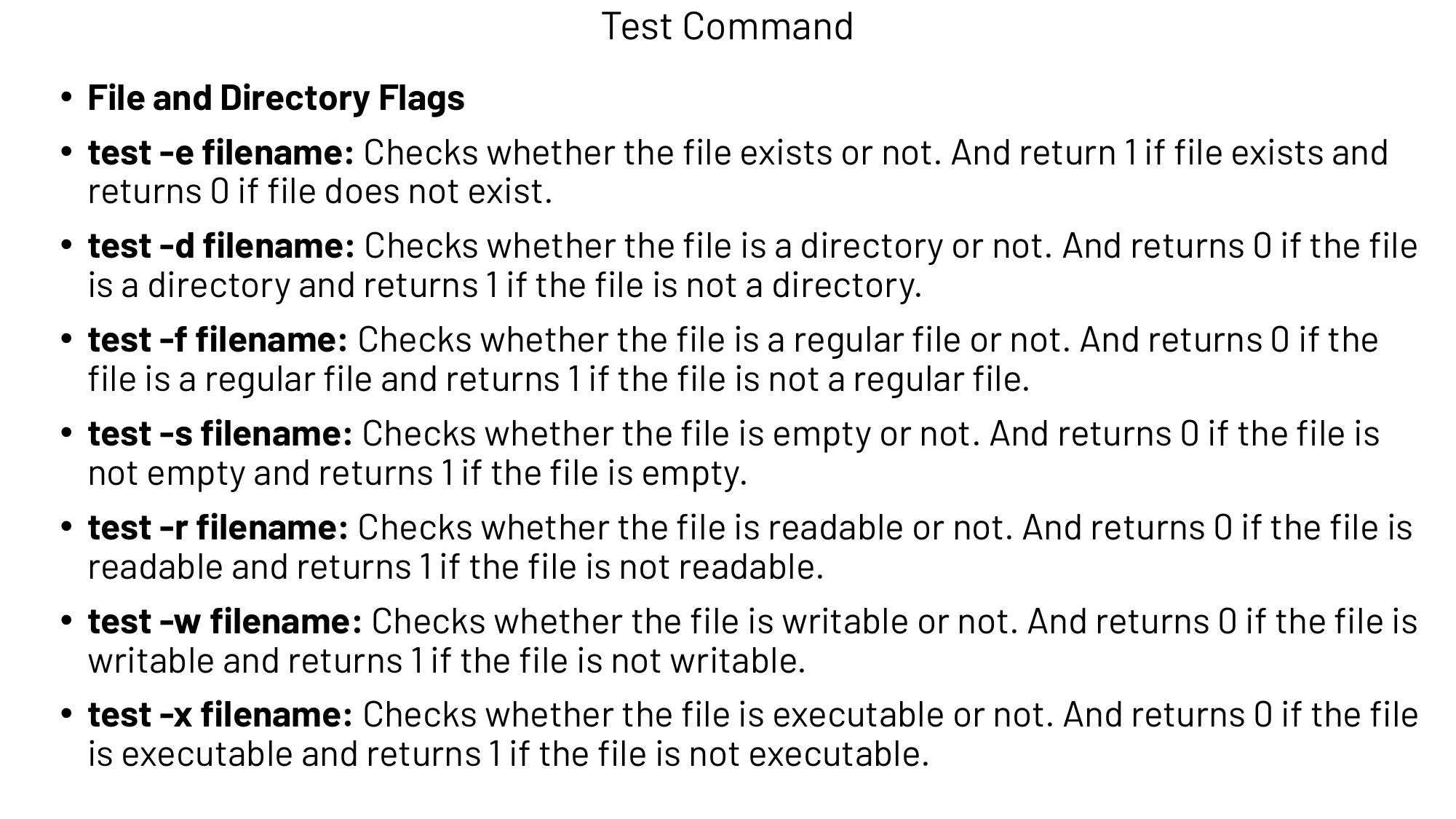

# Test Command
File and Directory Flags
test -e filename: Checks whether the file exists or not. And return 1 if file exists and returns 0 if file does not exist.
test -d filename: Checks whether the file is a directory or not. And returns 0 if the file is a directory and returns 1 if the file is not a directory.
test -f filename: Checks whether the file is a regular file or not. And returns 0 if the file is a regular file and returns 1 if the file is not a regular file.
test -s filename: Checks whether the file is empty or not. And returns 0 if the file is not empty and returns 1 if the file is empty.
test -r filename: Checks whether the file is readable or not. And returns 0 if the file is readable and returns 1 if the file is not readable.
test -w filename: Checks whether the file is writable or not. And returns 0 if the file is writable and returns 1 if the file is not writable.
test -x filename: Checks whether the file is executable or not. And returns 0 if the file is executable and returns 1 if the file is not executable.